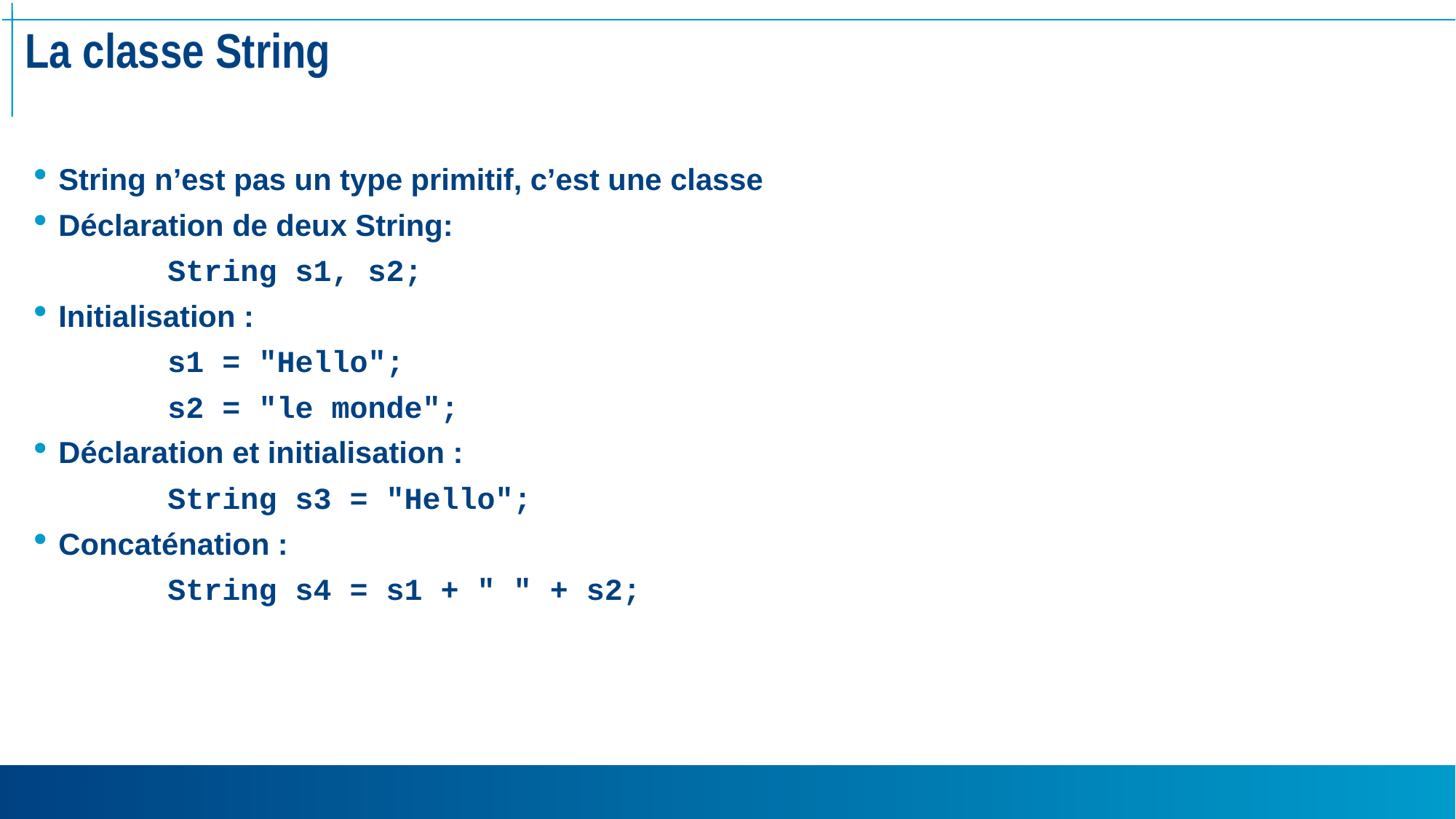

# La classe String
String n’est pas un type primitif, c’est une classe
Déclaration de deux String:
		String s1, s2;
Initialisation :
		s1 = "Hello";
		s2 = "le monde";
Déclaration et initialisation :
		String s3 = "Hello";
Concaténation :
		String s4 = s1 + " " + s2;